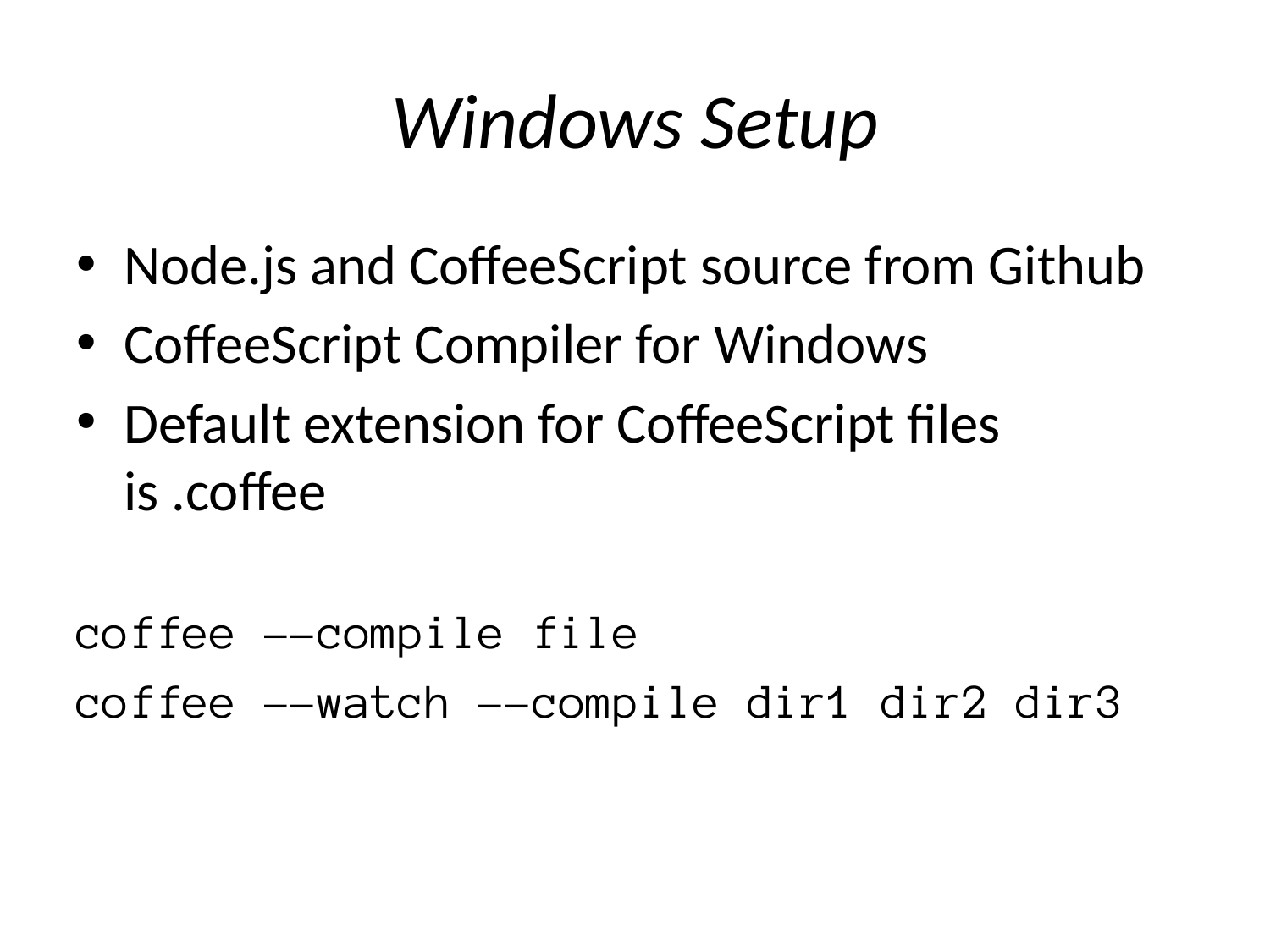

# Windows Setup
Node.js and CoffeeScript source from Github
CoffeeScript Compiler for Windows
Default extension for CoffeeScript files is .coffee
coffee --compile file
coffee --watch --compile dir1 dir2 dir3